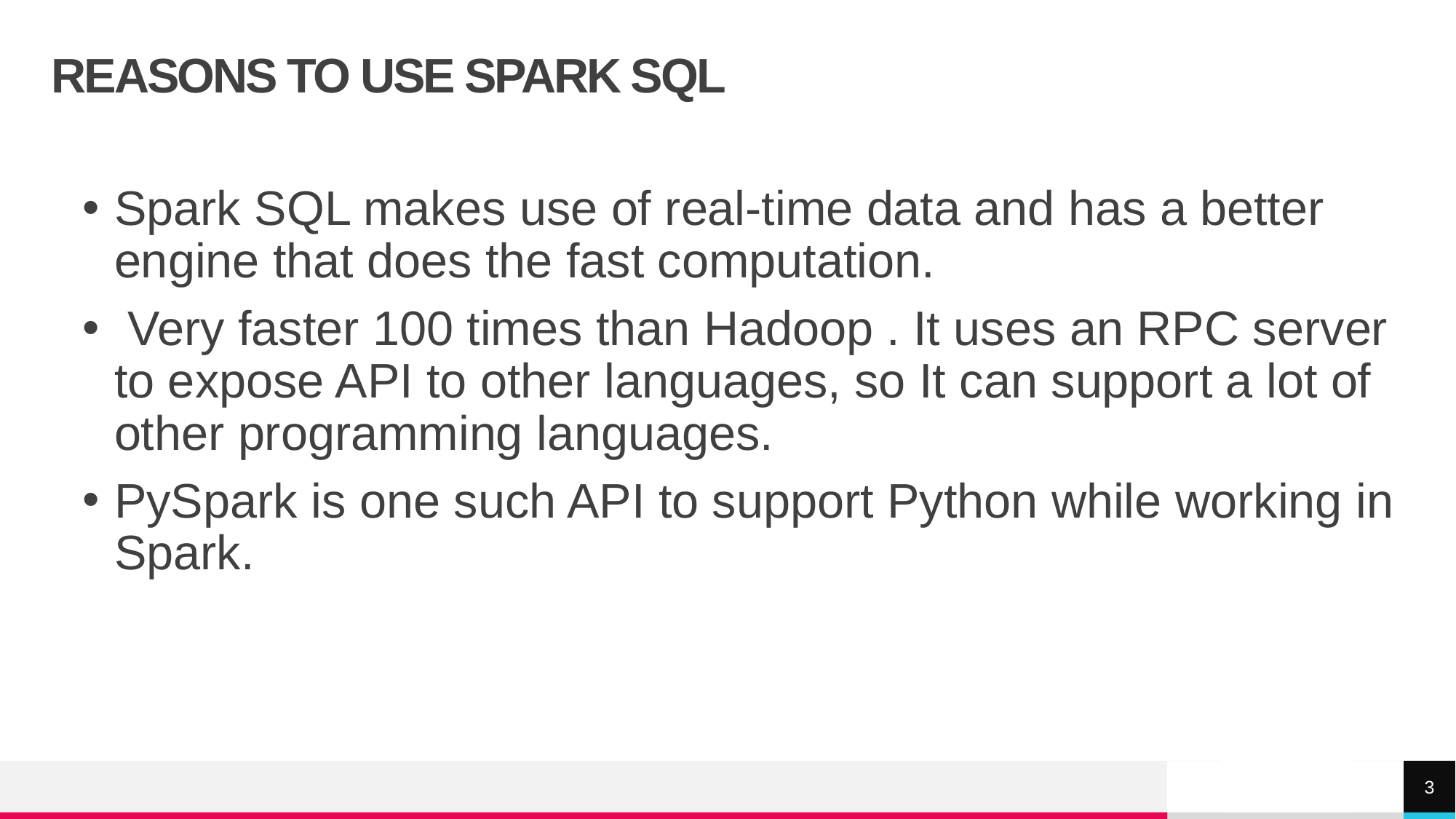

# REASONS TO USE SPARK SQL
Spark SQL makes use of real-time data and has a better engine that does the fast computation.
 Very faster 100 times than Hadoop . It uses an RPC server to expose API to other languages, so It can support a lot of other programming languages.
PySpark is one such API to support Python while working in Spark.

3